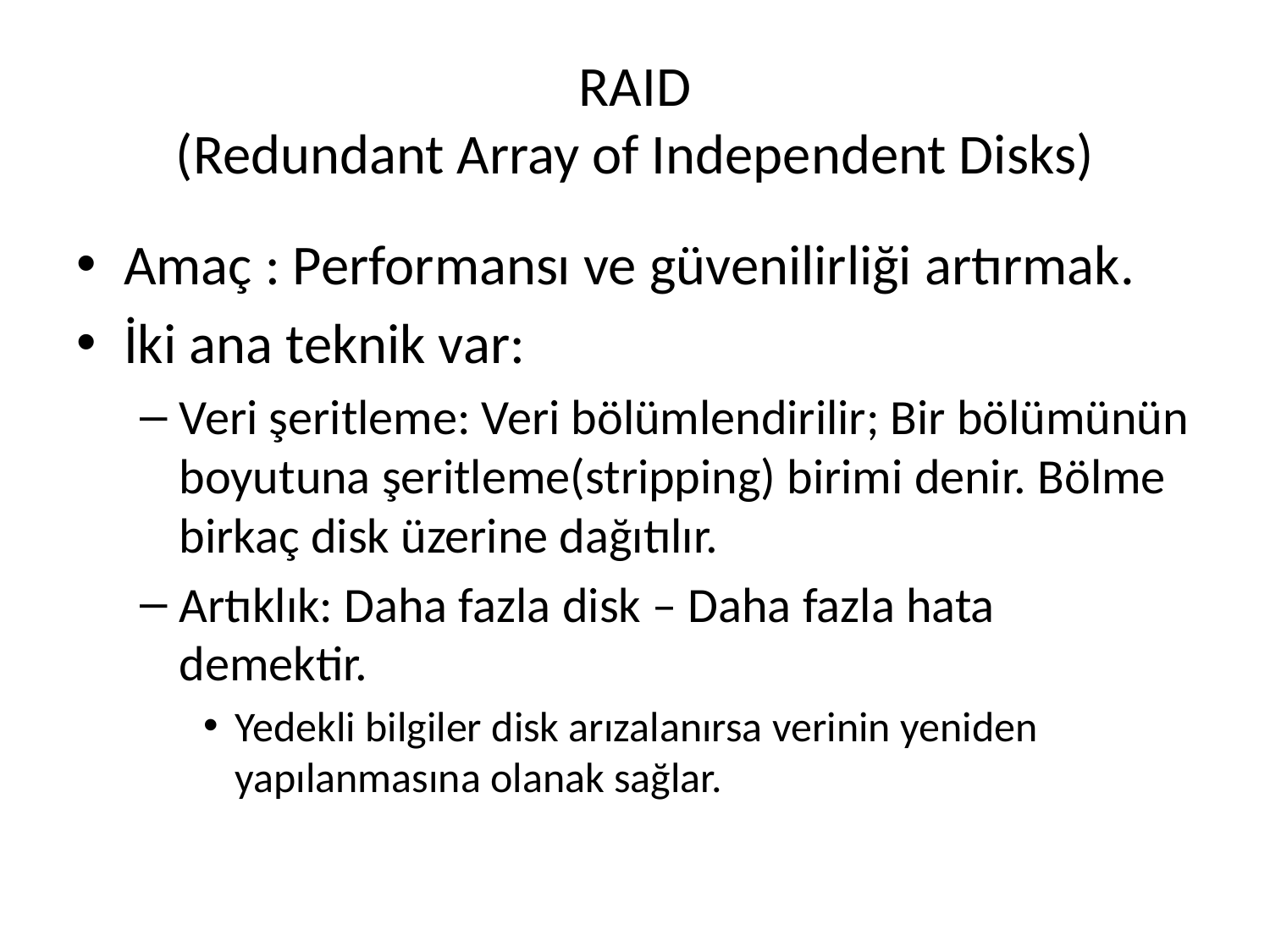

# RAID (Redundant Array of Independent Disks)
Amaç : Performansı ve güvenilirliği artırmak.
İki ana teknik var:
Veri şeritleme: Veri bölümlendirilir; Bir bölümünün boyutuna şeritleme(stripping) birimi denir. Bölme birkaç disk üzerine dağıtılır.
Artıklık: Daha fazla disk – Daha fazla hata demektir.
Yedekli bilgiler disk arızalanırsa verinin yeniden yapılanmasına olanak sağlar.